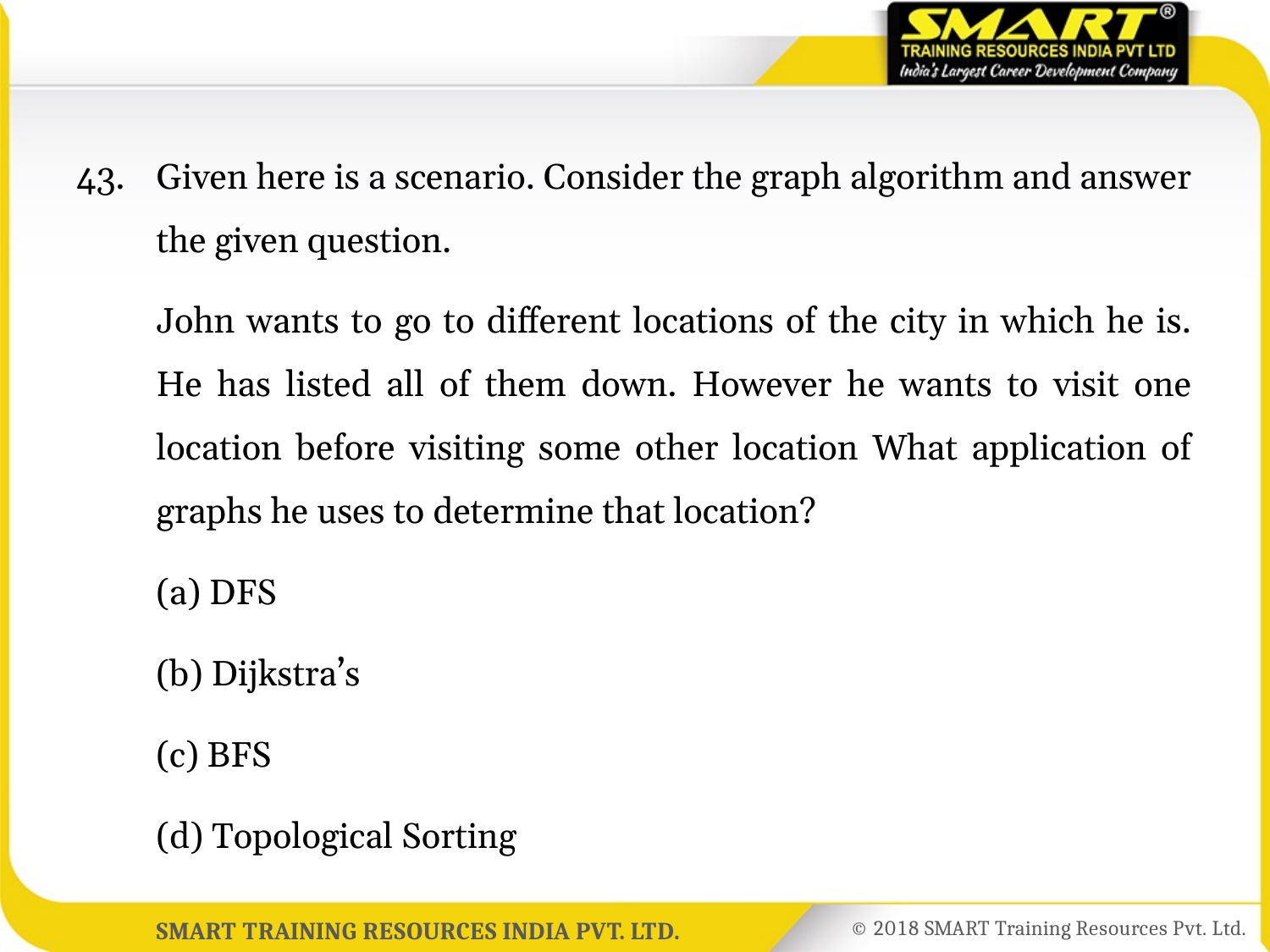

43.	Given here is a scenario. Consider the graph algorithm and answer the given question.
	John wants to go to different locations of the city in which he is. He has listed all of them down. However he wants to visit one location before visiting some other location What application of graphs he uses to determine that location?
	(a) DFS
	(b) Dijkstra’s
	(c) BFS
	(d) Topological Sorting